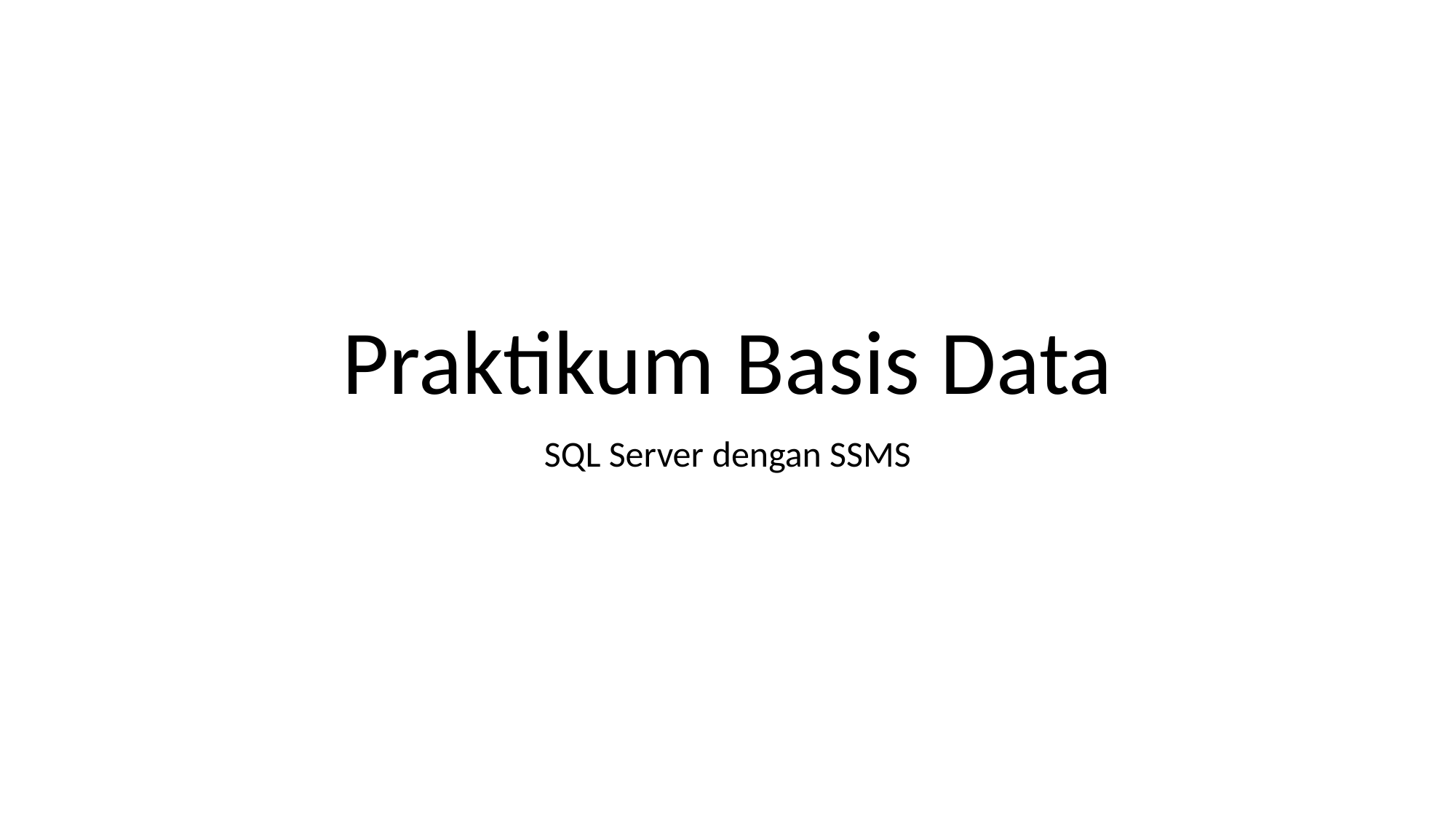

# Praktikum Basis Data
SQL Server dengan SSMS